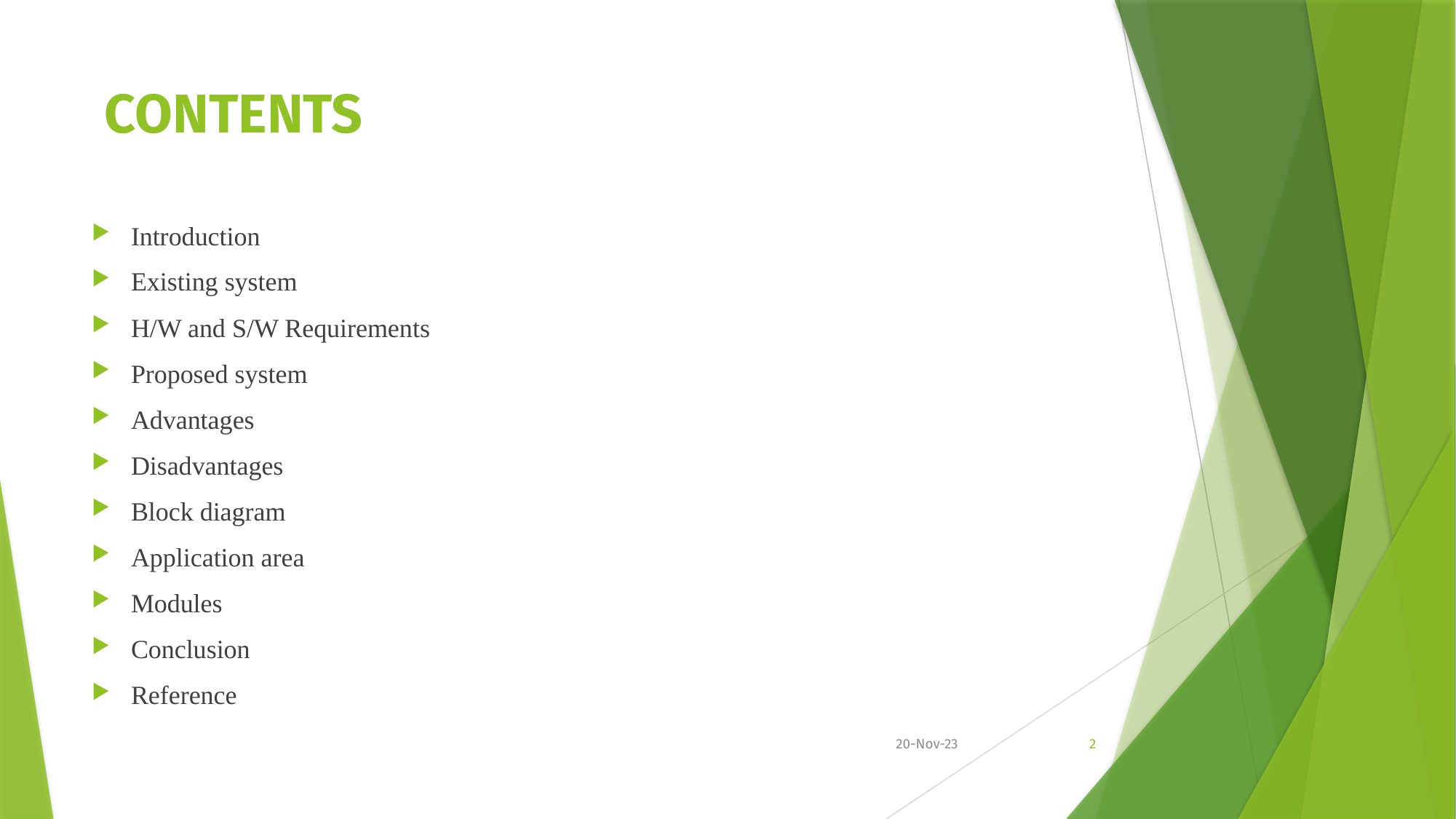

# CONTENTS
Introduction
Existing system
H/W and S/W Requirements
Proposed system
Advantages
Disadvantages
Block diagram
Application area
Modules
Conclusion
Reference

20-Nov-23
2